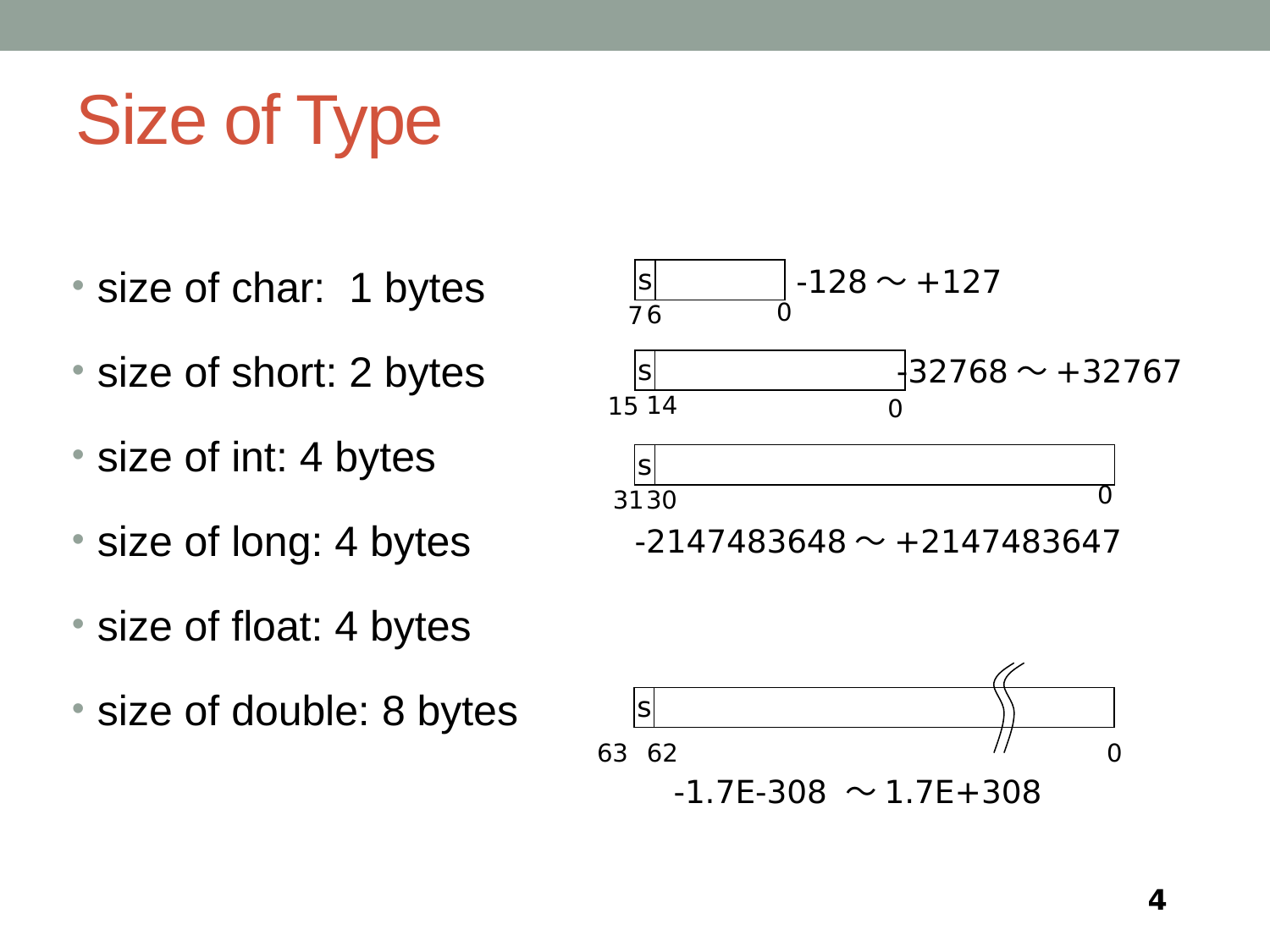

# Size of Type
size of char:  1 bytes
size of short: 2 bytes
size of int: 4 bytes
size of long: 4 bytes
size of float: 4 bytes
size of double: 8 bytes
-128～+127
s

0
6
7
-32768～+32767
s

14
15
0
s

0
30
31
-2147483648～+2147483647

s

63
62
0
-1.7E-308 ～1.7E+308
4